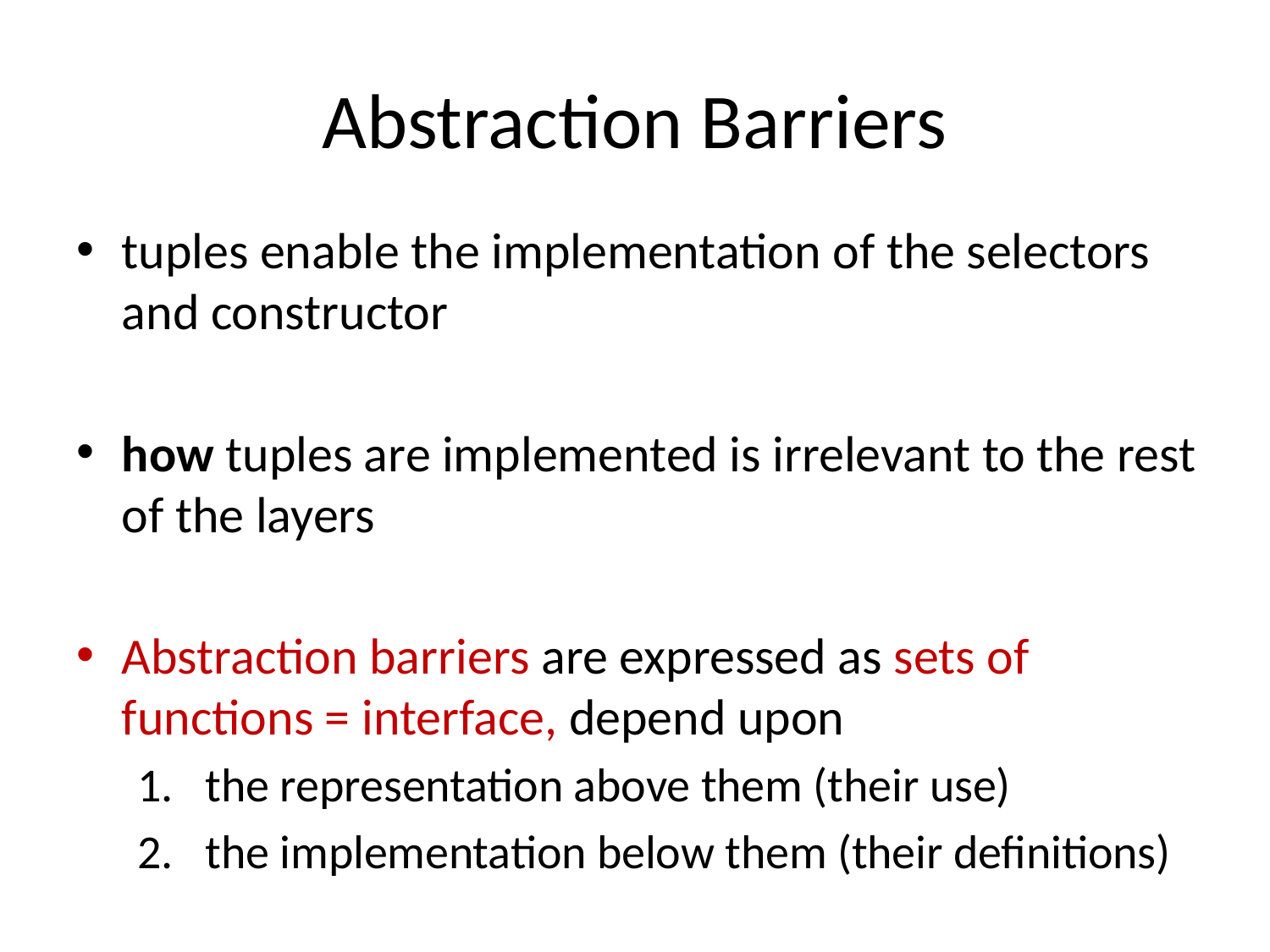

# Abstraction Barriers
tuples enable the implementation of the selectors and constructor

how tuples are implemented is irrelevant to the rest of the layers

Abstraction barriers are expressed as sets of functions = interface, depend upon
the representation above them (their use)
the implementation below them (their definitions)